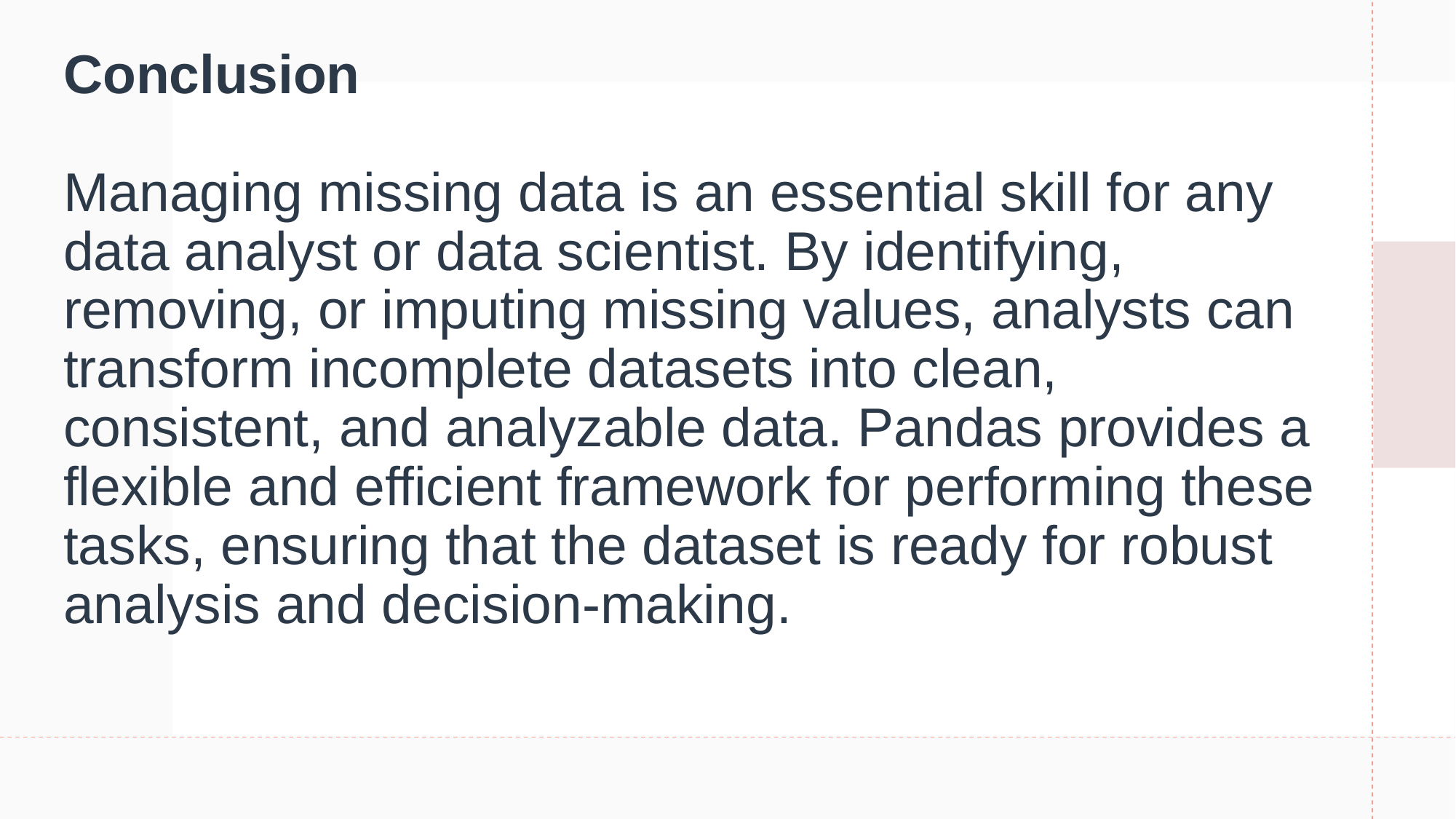

# Conclusion Managing missing data is an essential skill for any data analyst or data scientist. By identifying, removing, or imputing missing values, analysts can transform incomplete datasets into clean, consistent, and analyzable data. Pandas provides a flexible and efficient framework for performing these tasks, ensuring that the dataset is ready for robust analysis and decision-making.